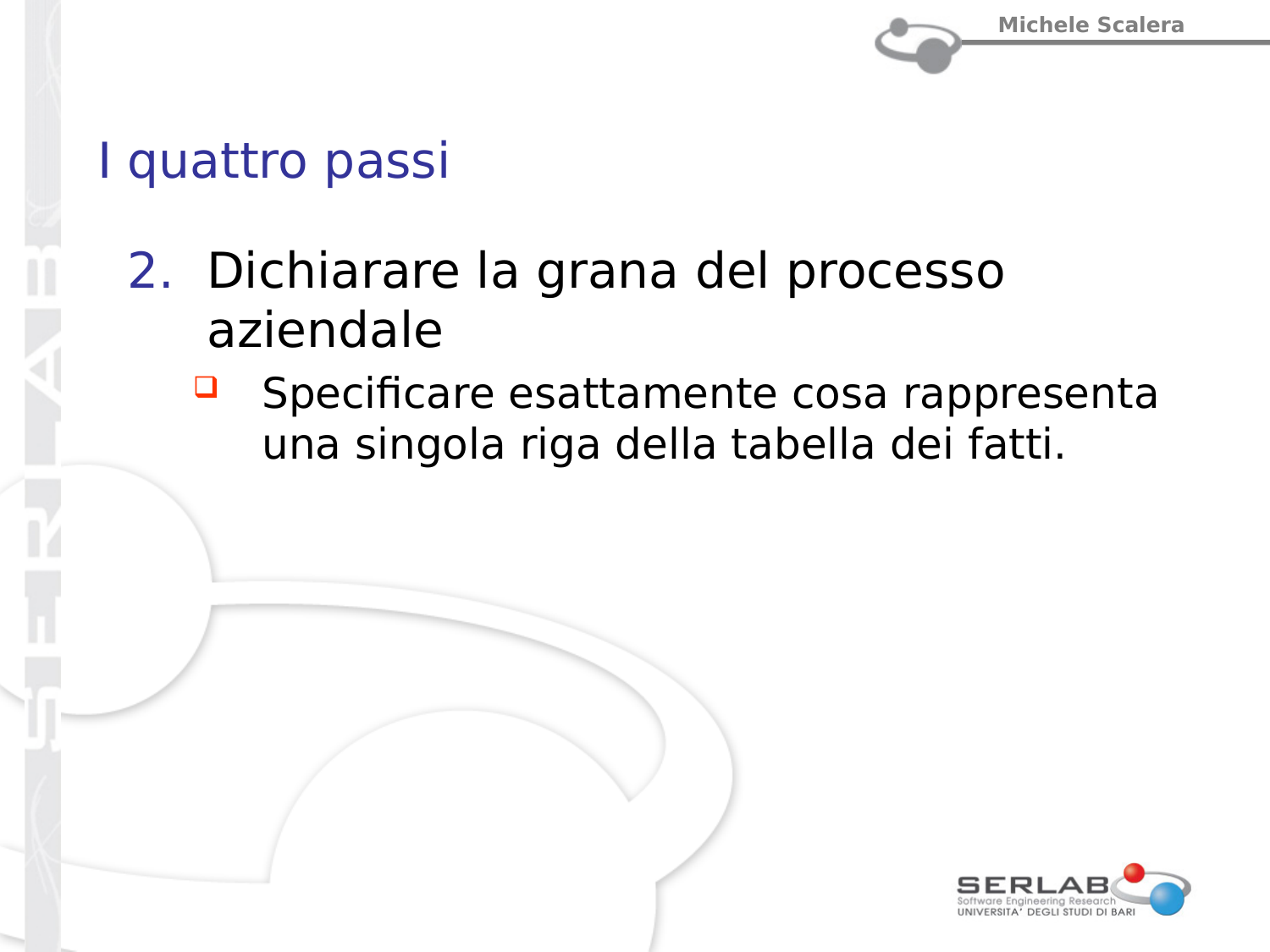

# I quattro passi
Dichiarare la grana del processo aziendale
Specificare esattamente cosa rappresenta una singola riga della tabella dei fatti.